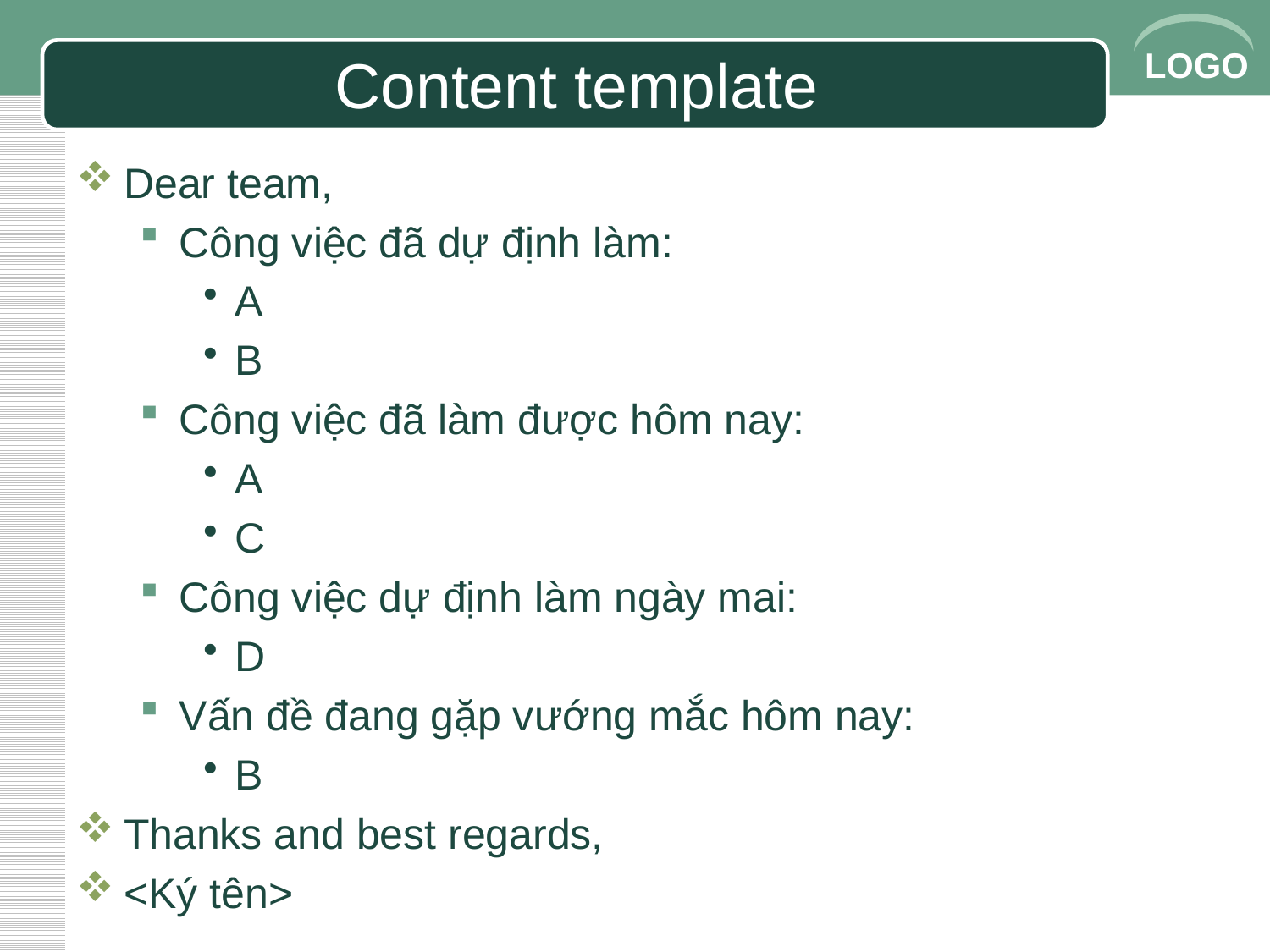

# Content template
Dear team,
Công việc đã dự định làm:
A
B
Công việc đã làm được hôm nay:
A
C
Công việc dự định làm ngày mai:
D
Vấn đề đang gặp vướng mắc hôm nay:
B
Thanks and best regards,
<Ký tên>